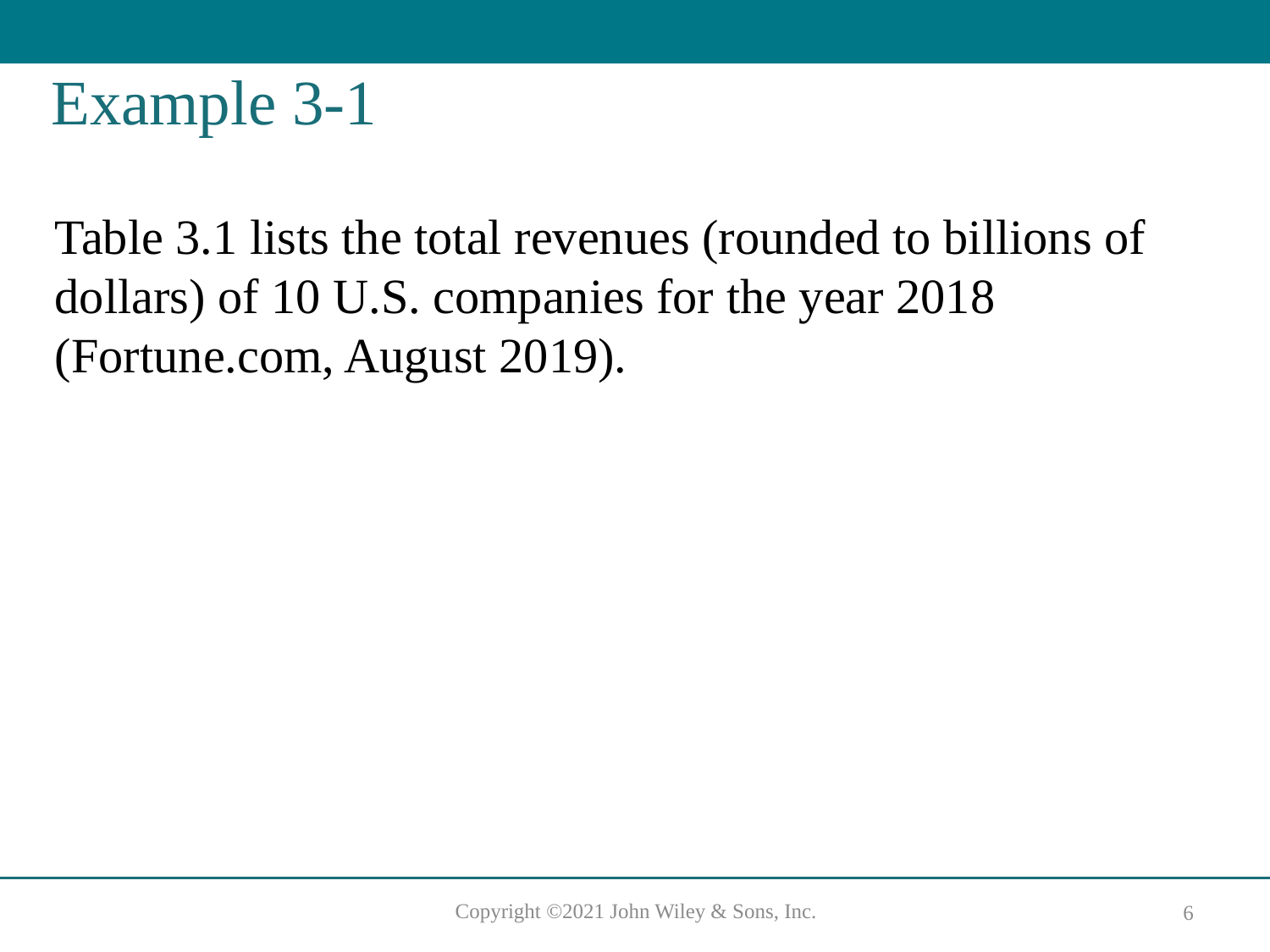

# Example 3-1
Table 3.1 lists the total revenues (rounded to billions of dollars) of 10 U.S. companies for the year 2018 (Fortune.com, August 2019).